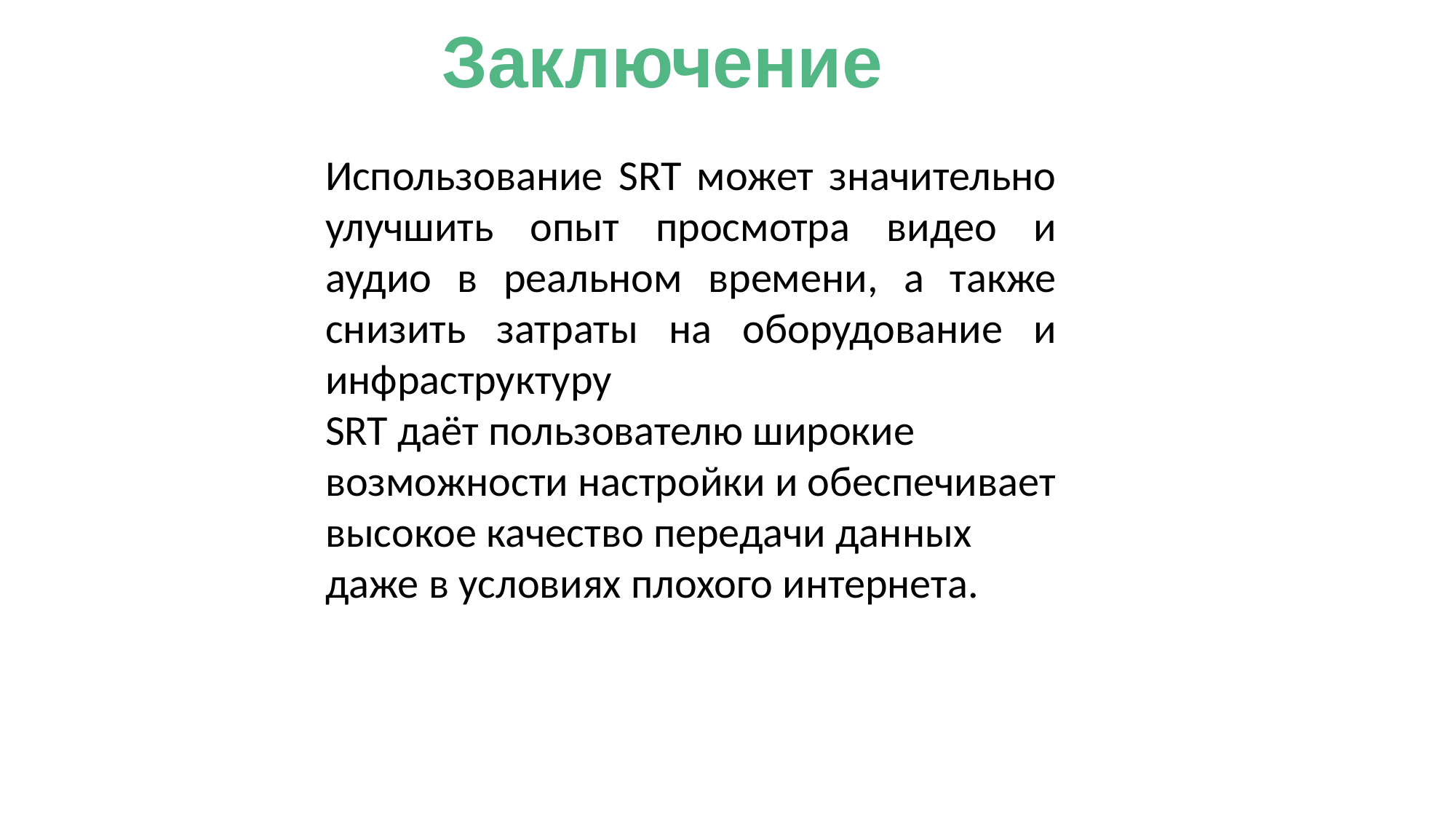

Заключение
Использование SRT может значительно улучшить опыт просмотра видео и аудио в реальном времени, а также снизить затраты на оборудование и инфраструктуру
SRT даёт пользователю широкие возможности настройки и обеспечивает высокое качество передачи данных даже в условиях плохого интернета.